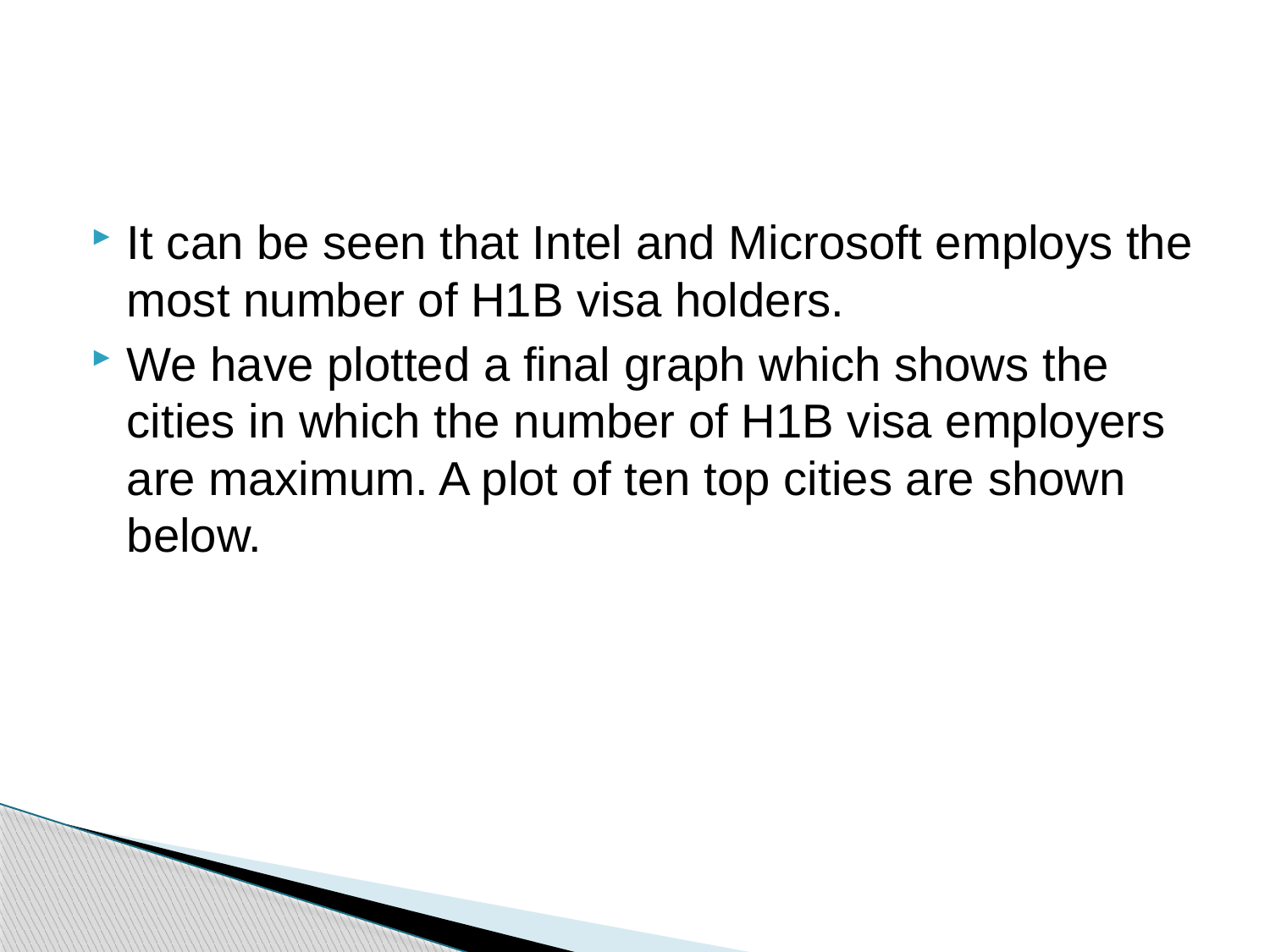

It can be seen that Intel and Microsoft employs the most number of H1B visa holders.
We have plotted a final graph which shows the cities in which the number of H1B visa employers are maximum. A plot of ten top cities are shown below.